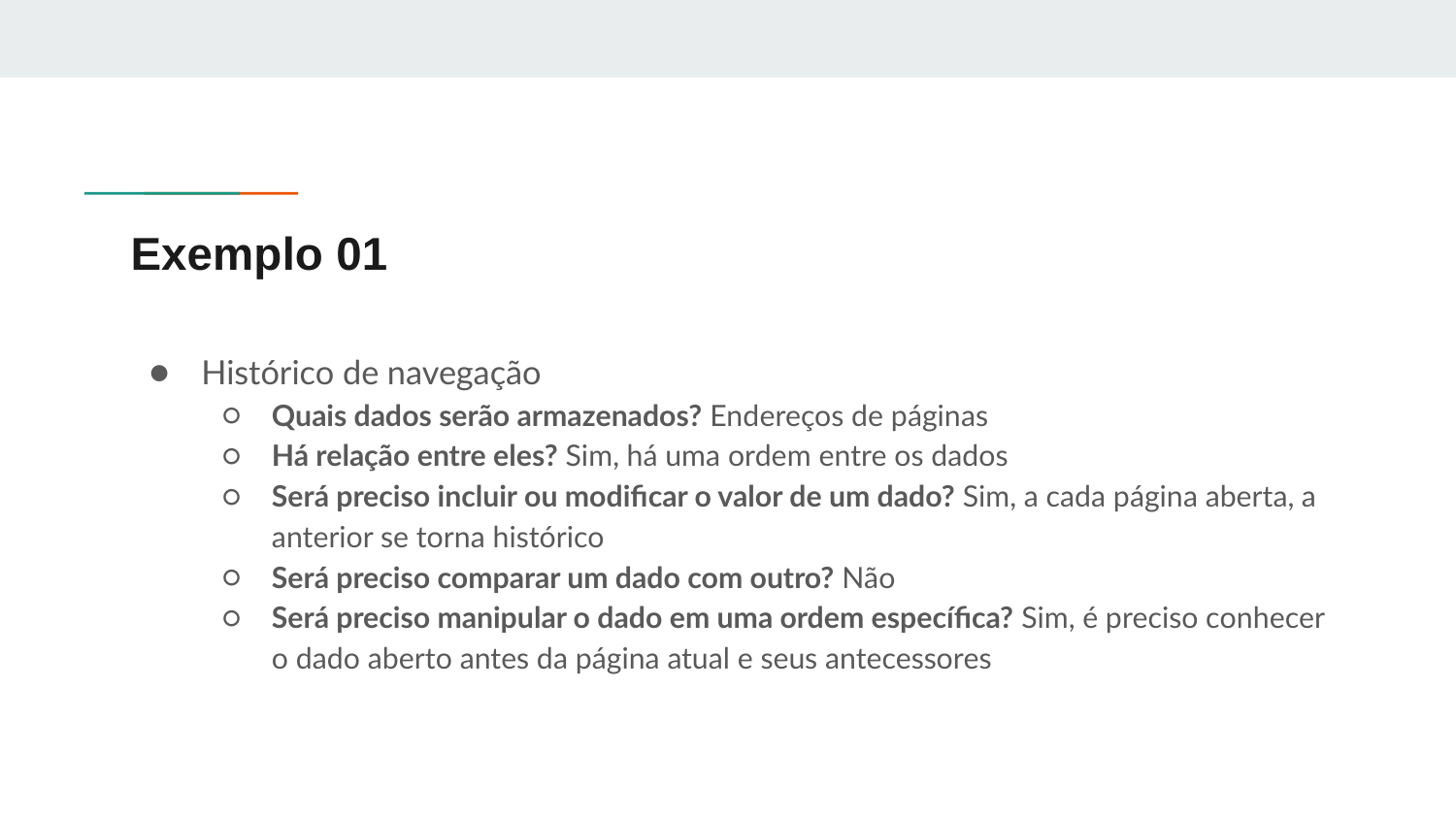

# Exemplo 01
Histórico de navegação
Quais dados serão armazenados? Endereços de páginas
Há relação entre eles? Sim, há uma ordem entre os dados
Será preciso incluir ou modificar o valor de um dado? Sim, a cada página aberta, a anterior se torna histórico
Será preciso comparar um dado com outro? Não
Será preciso manipular o dado em uma ordem específica? Sim, é preciso conhecer o dado aberto antes da página atual e seus antecessores